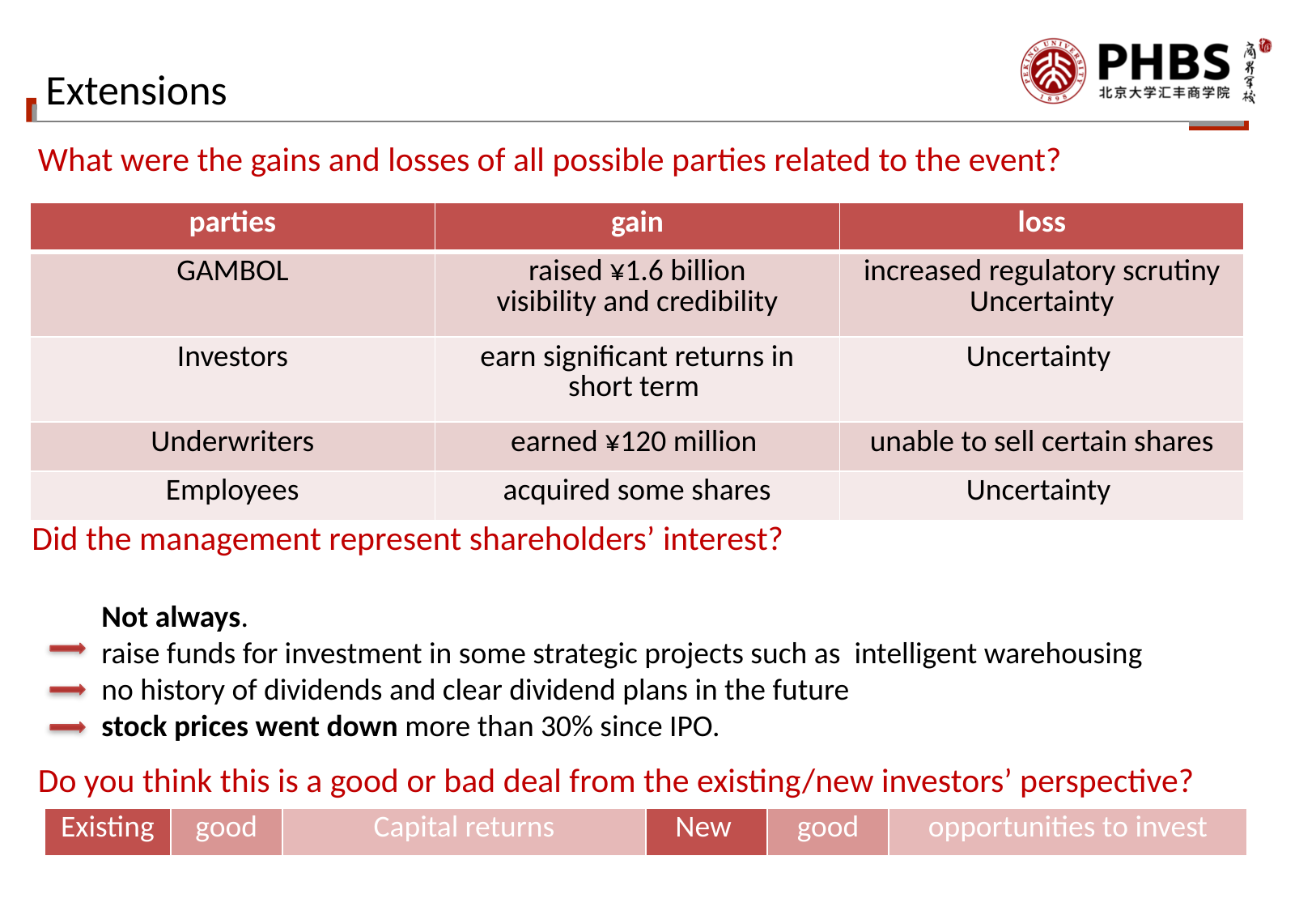

Extensions
What were the gains and losses of all possible parties related to the event?
| parties | gain | loss |
| --- | --- | --- |
| GAMBOL | raised ¥1.6 billion visibility and credibility | increased regulatory scrutiny Uncertainty |
| Investors | earn significant returns in short term | Uncertainty |
| Underwriters | earned ¥120 million | unable to sell certain shares |
| Employees | acquired some shares | Uncertainty |
Did the management represent shareholders’ interest?

Not always.
raise funds for investment in some strategic projects such as  intelligent warehousing
no history of dividends and clear dividend plans in the future
stock prices went down more than 30% since IPO.

Do you think this is a good or bad deal from the existing/new investors’ perspective?
| Existing | good | Capital returns | New | good | opportunities to invest |
| --- | --- | --- | --- | --- | --- |